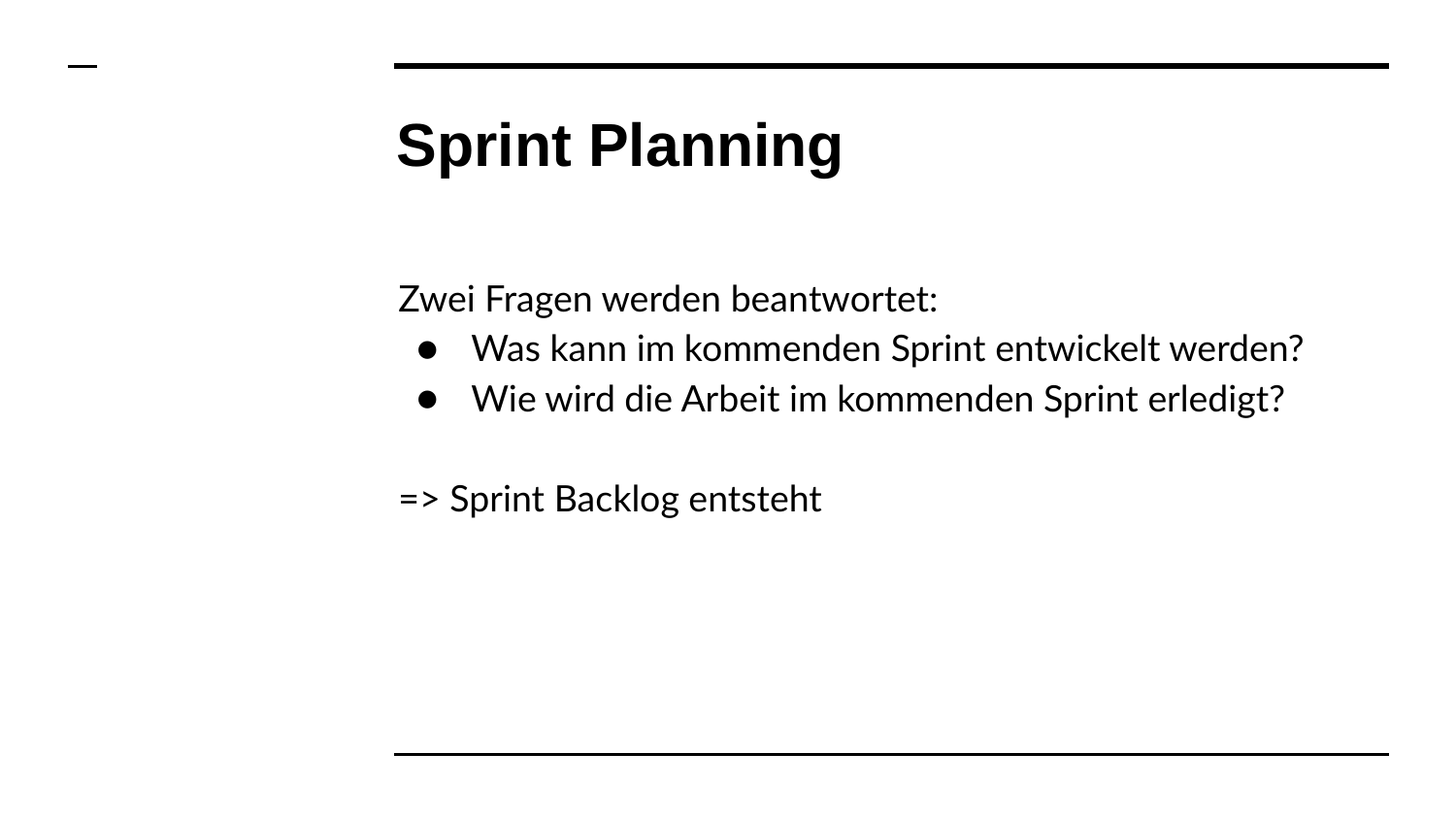

# Sprint Planning
Zwei Fragen werden beantwortet:
Was kann im kommenden Sprint entwickelt werden?
Wie wird die Arbeit im kommenden Sprint erledigt?

=> Sprint Backlog entsteht